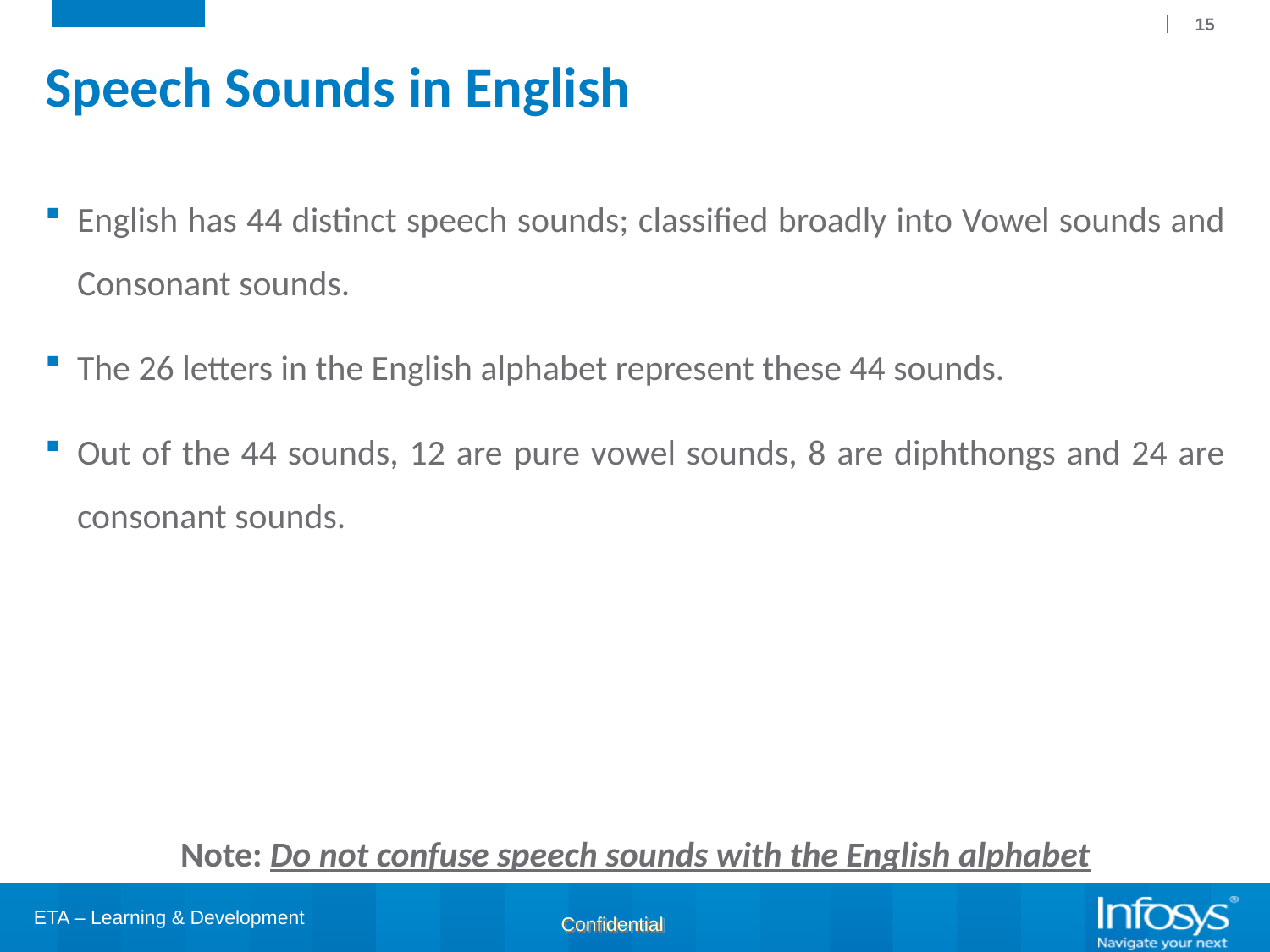

15
# Speech Sounds in English
English has 44 distinct speech sounds; classified broadly into Vowel sounds and Consonant sounds.
The 26 letters in the English alphabet represent these 44 sounds.
Out of the 44 sounds, 12 are pure vowel sounds, 8 are diphthongs and 24 are consonant sounds.

Note: Do not confuse speech sounds with the English alphabet